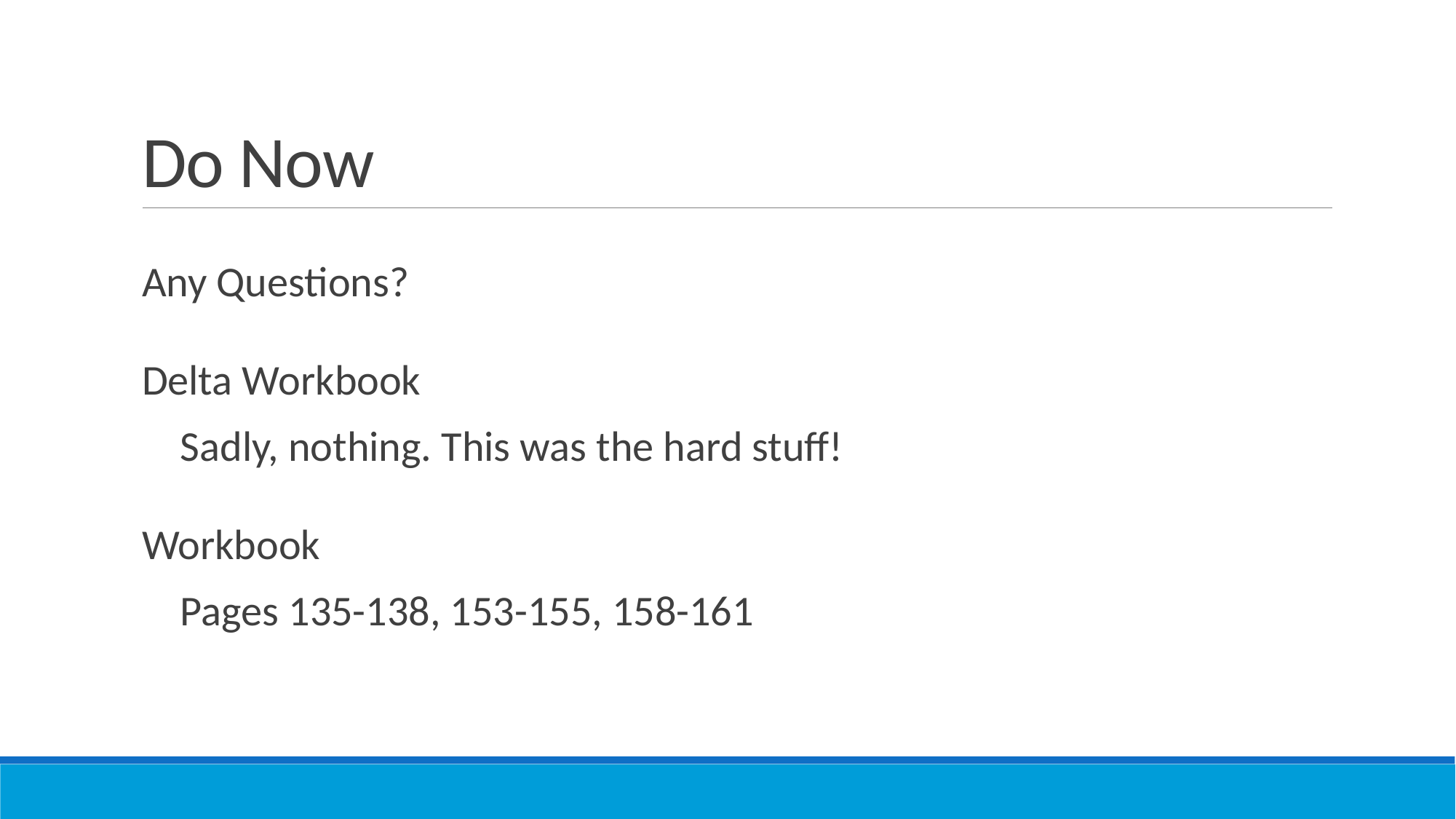

# Do Now
Any Questions?
Delta Workbook
    Sadly, nothing. This was the hard stuff!
Workbook
    Pages 135-138, 153-155, 158-161